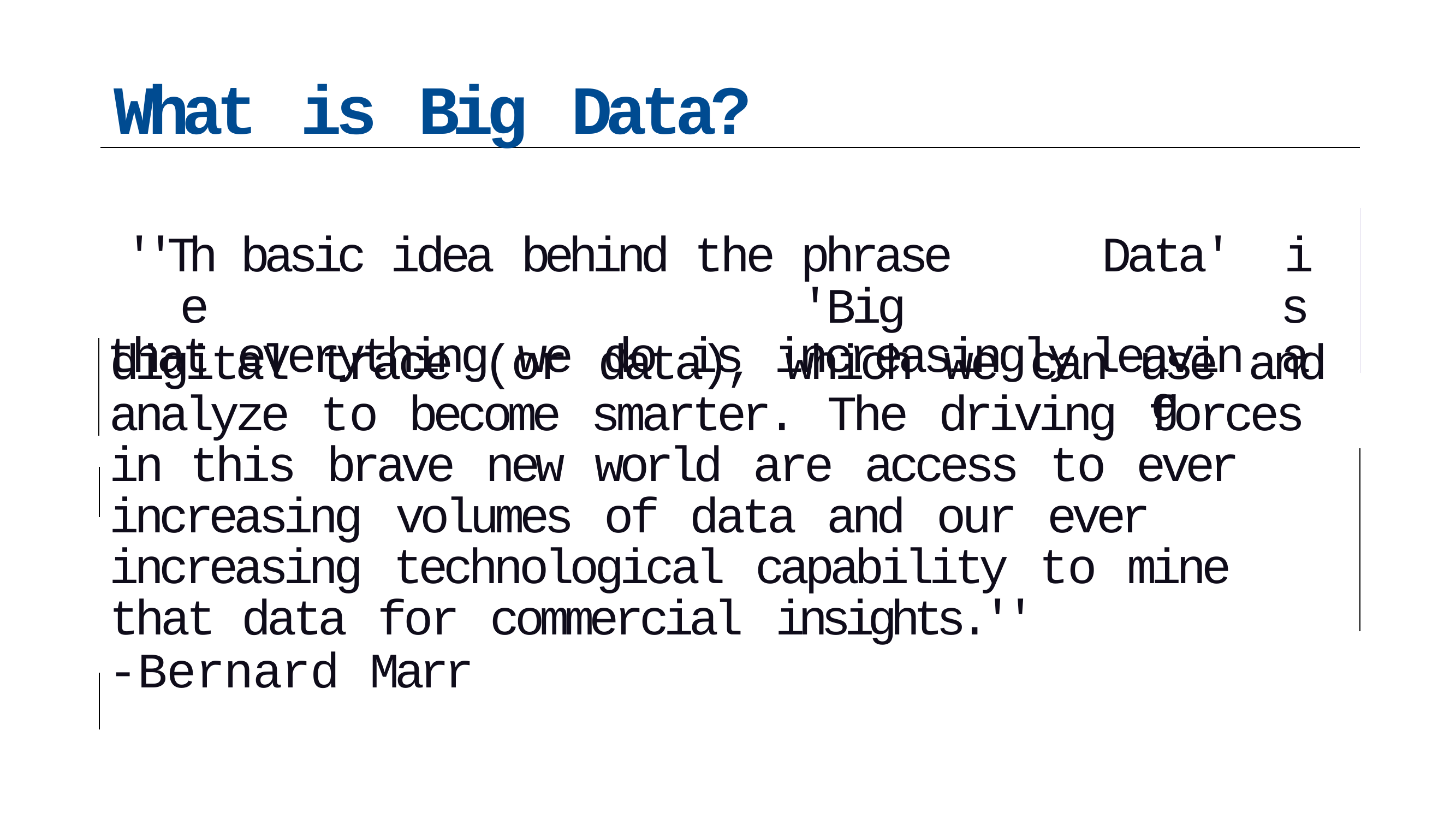

# What is Big Data?

| ''The | basic | idea | behind | the | phrase 'Big | Data' | is |
| --- | --- | --- | --- | --- | --- | --- | --- |
| that | everything |  | we do is increasingly |  |  | leaving | a |
digital trace (or data), which we can use and analyze to become smarter. The driving forces in this brave new world are access to ever­ increasing volumes of data and our ever­ increasing technological capability to mine that data for commercial insights.''
-Bernard Marr